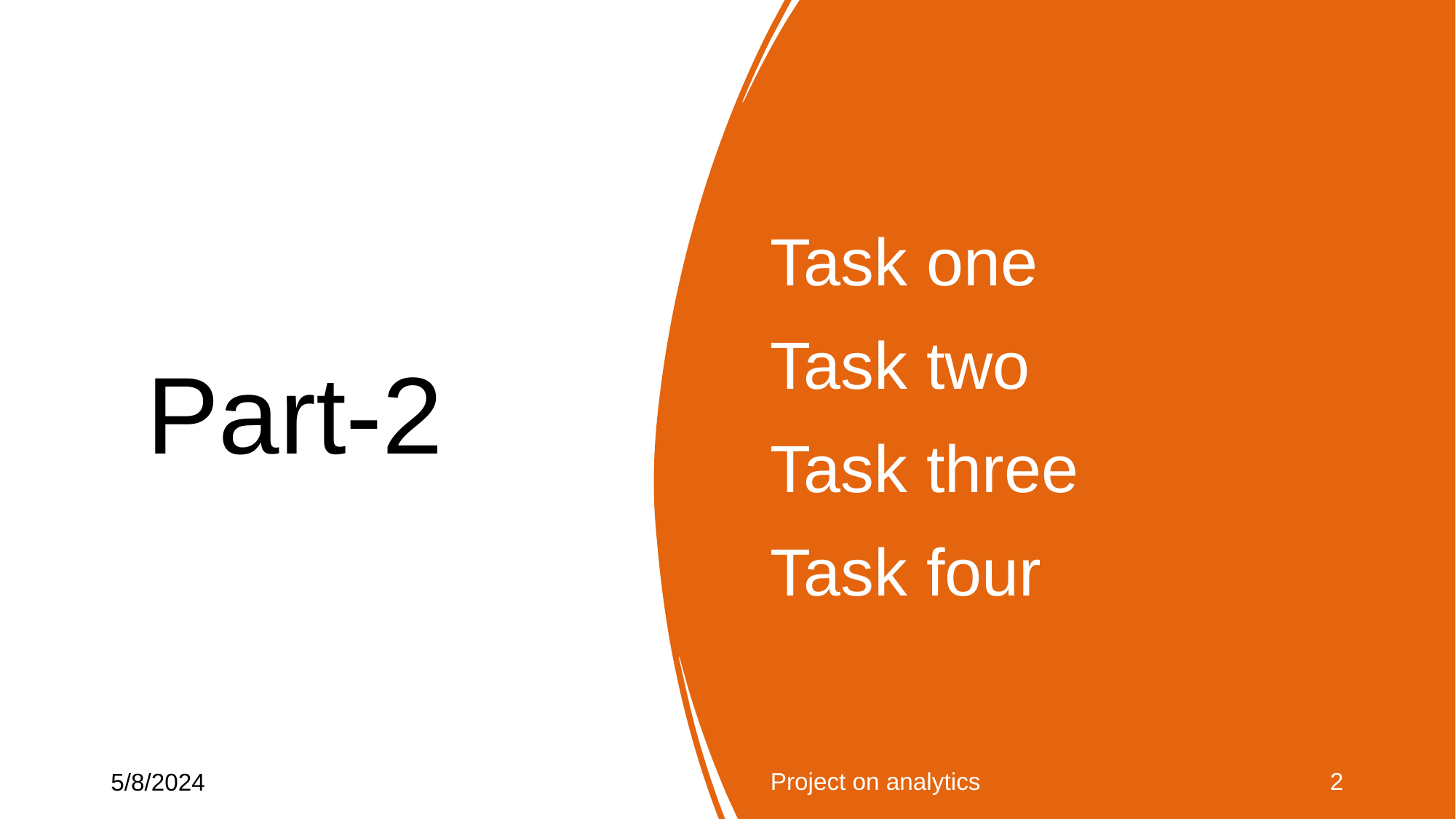

# Part-2
Task one
Task two​
Task three
Task four
Project on analytics
2
5/8/2024